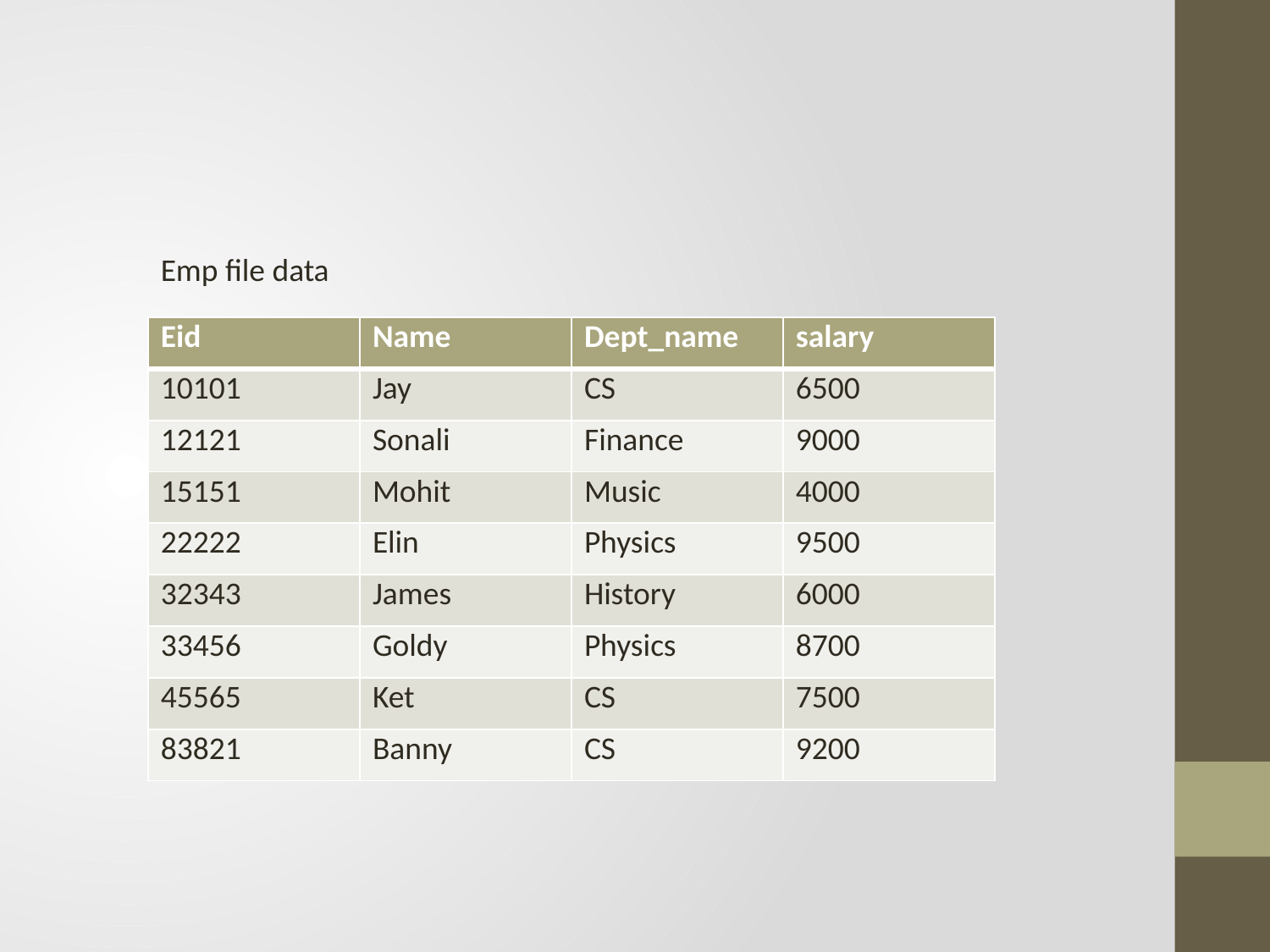

#
Emp file data
| Eid | Name | Dept\_name | salary |
| --- | --- | --- | --- |
| 10101 | Jay | CS | 6500 |
| 12121 | Sonali | Finance | 9000 |
| 15151 | Mohit | Music | 4000 |
| 22222 | Elin | Physics | 9500 |
| 32343 | James | History | 6000 |
| 33456 | Goldy | Physics | 8700 |
| 45565 | Ket | CS | 7500 |
| 83821 | Banny | CS | 9200 |